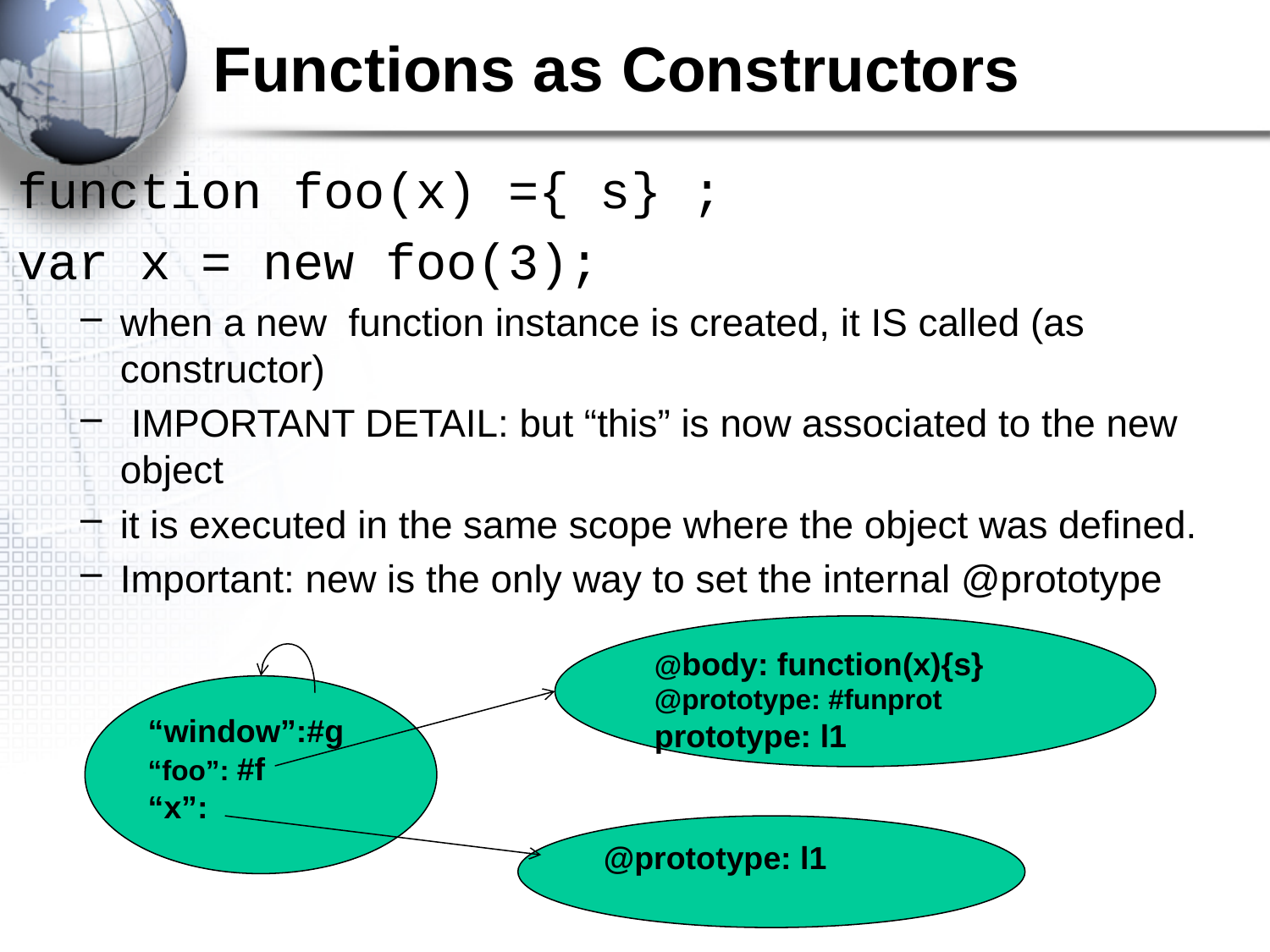

# Functions as Constructors
function foo(x) ={ s} ;
var x = new foo(3);
when a new  function instance is created, it IS called (as constructor)
 IMPORTANT DETAIL: but “this” is now associated to the new object
it is executed in the same scope where the object was defined.
Important: new is the only way to set the internal @prototype
@body: function(x){s}
@prototype: #funprot
prototype: l1
“window”:#g
“foo”: #f
“x”:

@prototype: l1